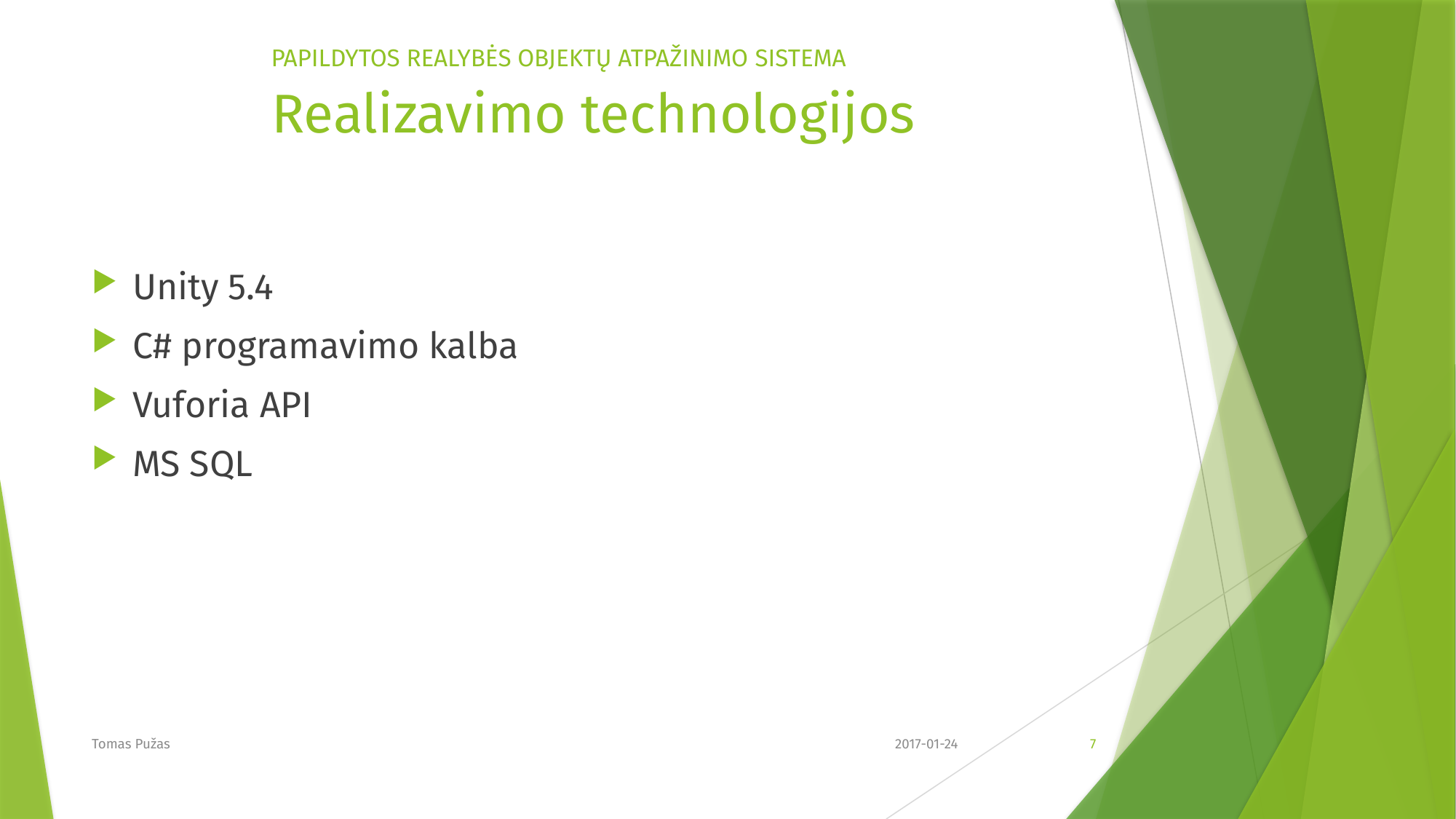

PAPILDYTOS REALYBĖS OBJEKTŲ ATPAŽINIMO SISTEMA
# Realizavimo technologijos
Unity 5.4
C# programavimo kalba
Vuforia API
MS SQL
Tomas Pužas
2017-01-24
7